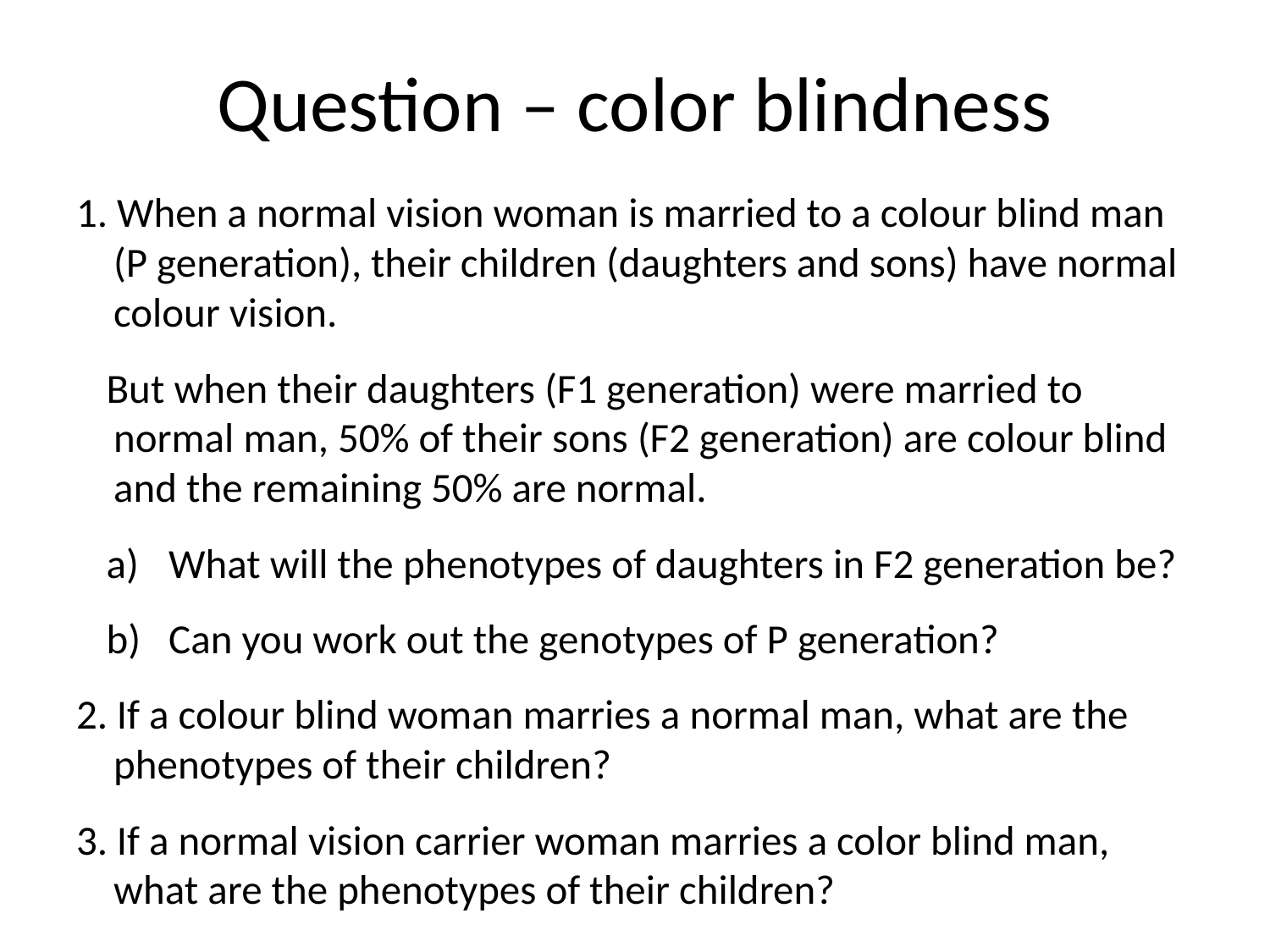

# Question – color blindness
1. When a normal vision woman is married to a colour blind man (P generation), their children (daughters and sons) have normal colour vision.
But when their daughters (F1 generation) were married to normal man, 50% of their sons (F2 generation) are colour blind and the remaining 50% are normal.
What will the phenotypes of daughters in F2 generation be?
Can you work out the genotypes of P generation?
2. If a colour blind woman marries a normal man, what are the phenotypes of their children?
3. If a normal vision carrier woman marries a color blind man, what are the phenotypes of their children?